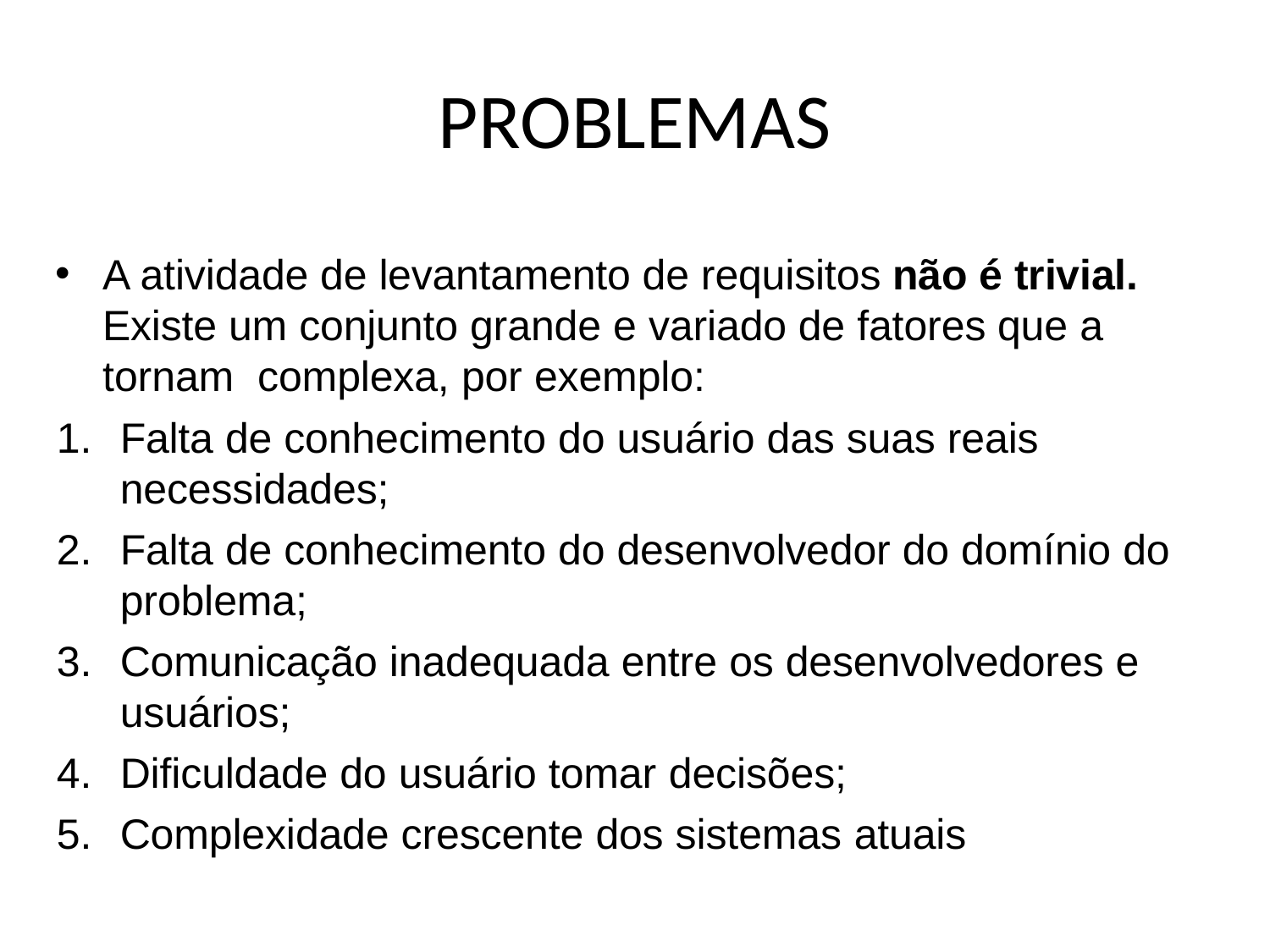

# PROBLEMAS
A atividade de levantamento de requisitos não é trivial.  Existe um conjunto grande e variado de fatores que a tornam  complexa, por exemplo:
Falta de conhecimento do usuário das suas reais  necessidades;
Falta de conhecimento do desenvolvedor do domínio do  problema;
Comunicação inadequada entre os desenvolvedores e  usuários;
Dificuldade do usuário tomar decisões;
Complexidade crescente dos sistemas atuais